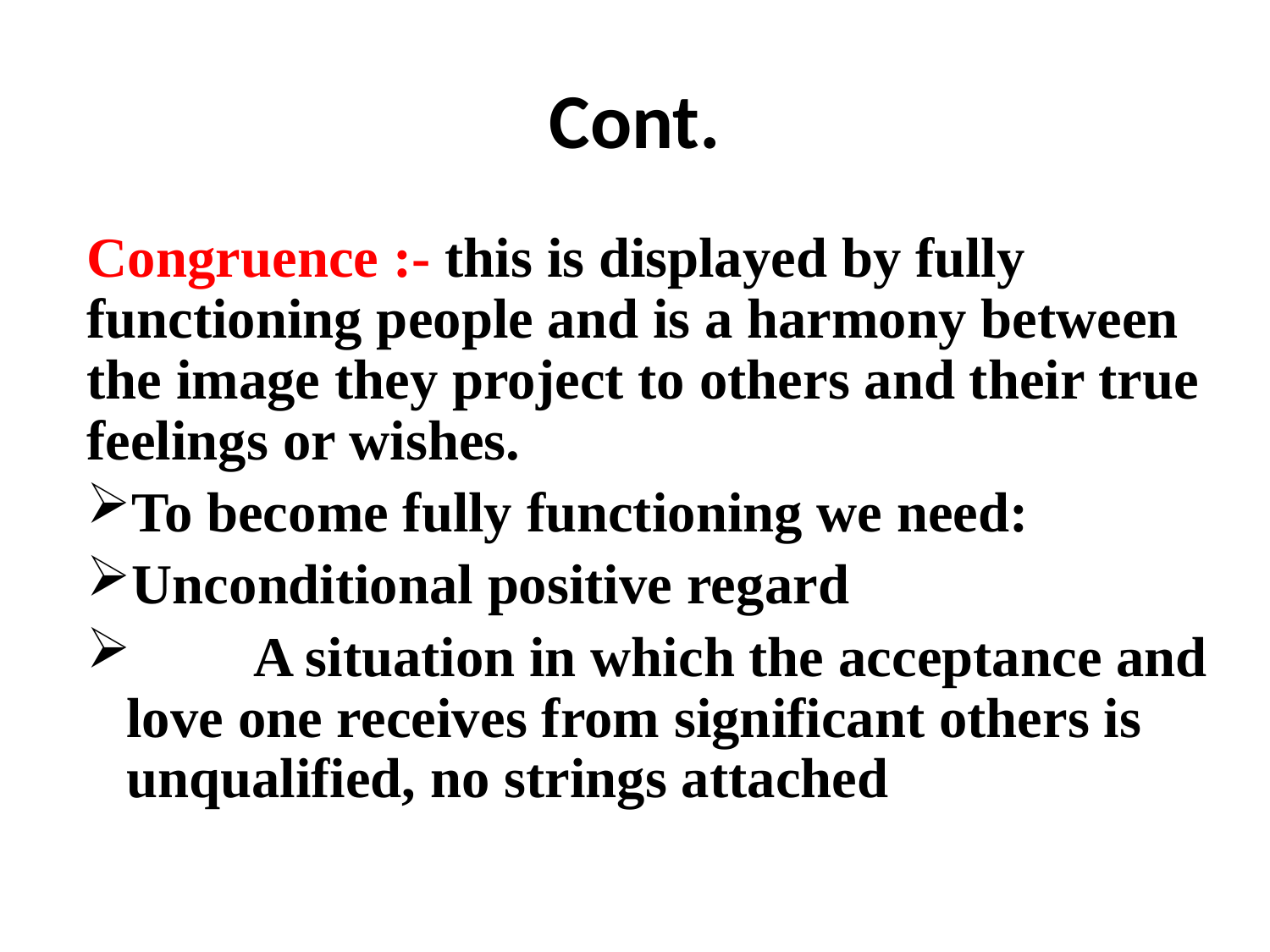

# Cont.
Congruence :- this is displayed by fully functioning people and is a harmony between the image they project to others and their true feelings or wishes.
To become fully functioning we need:
Unconditional positive regard
	A situation in which the acceptance and love one receives from significant others is unqualified, no strings attached